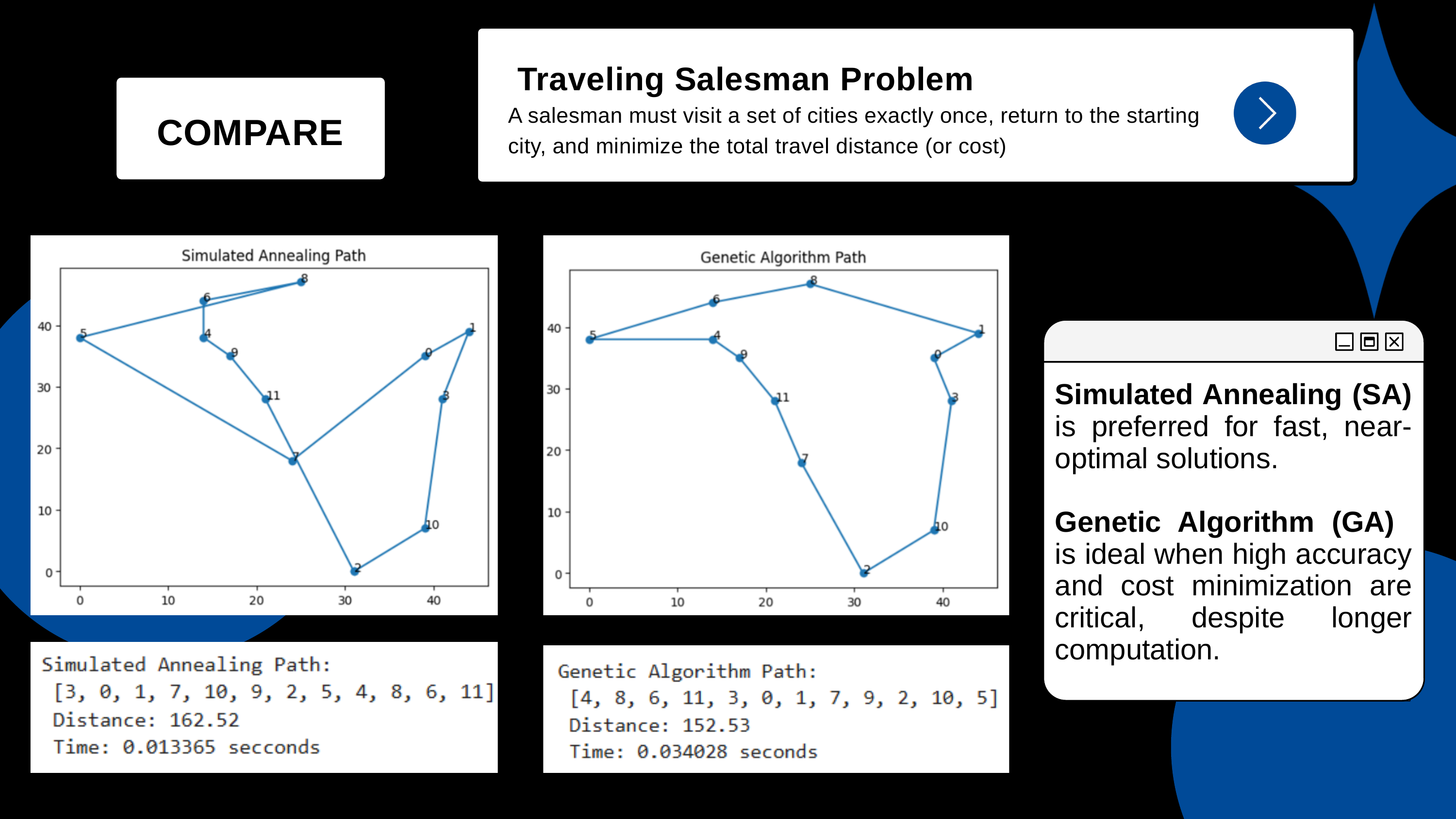

Traveling Salesman Problem
A salesman must visit a set of cities exactly once, return to the starting city, and minimize the total travel distance (or cost)

COMPARE

Simulated Annealing (SA) is preferred for fast, near-optimal solutions.

Genetic Algorithm (GA)  is ideal when high accuracy and cost minimization are critical, despite longer computation.